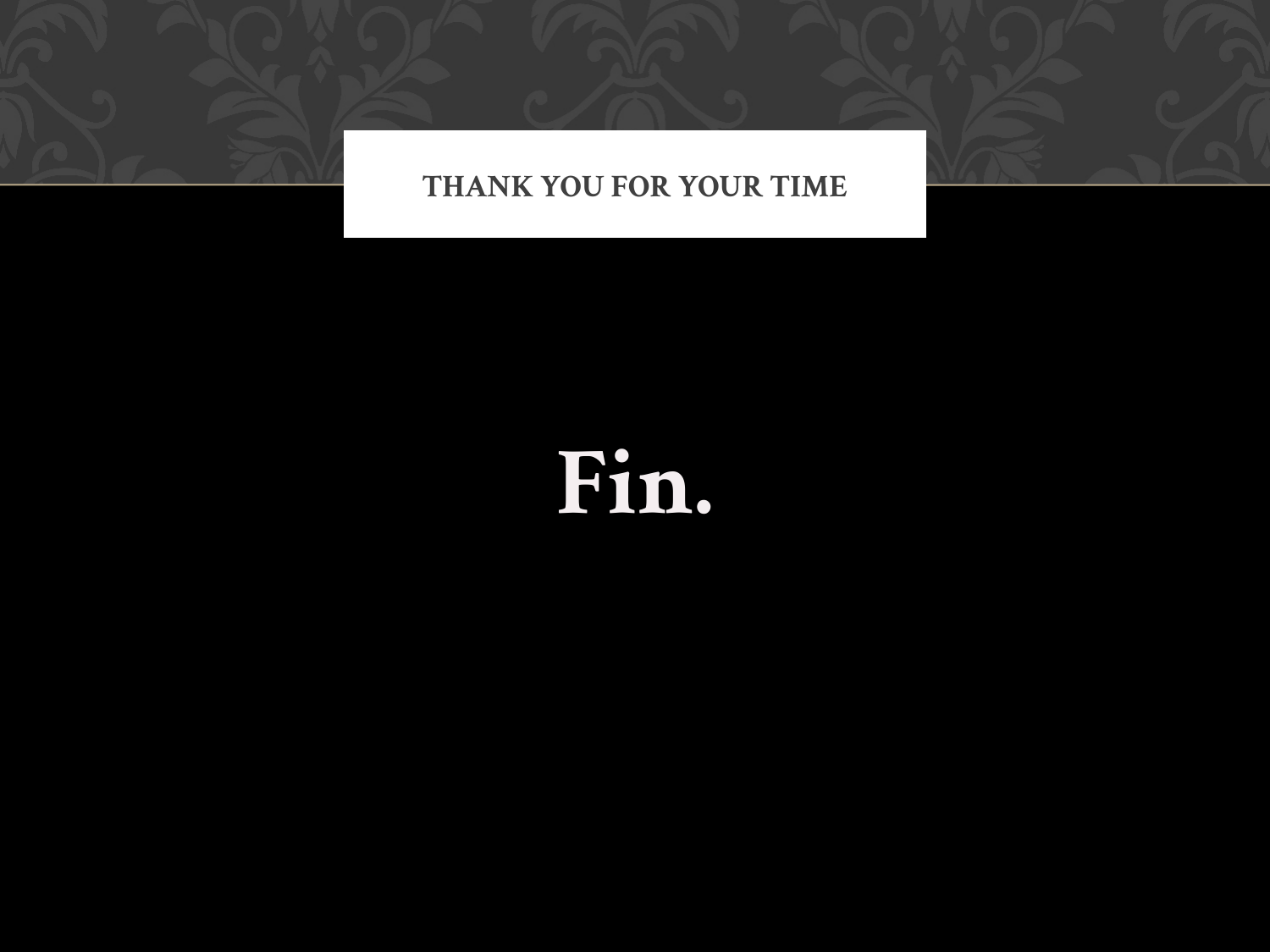

# Thank you for your time

Fin.